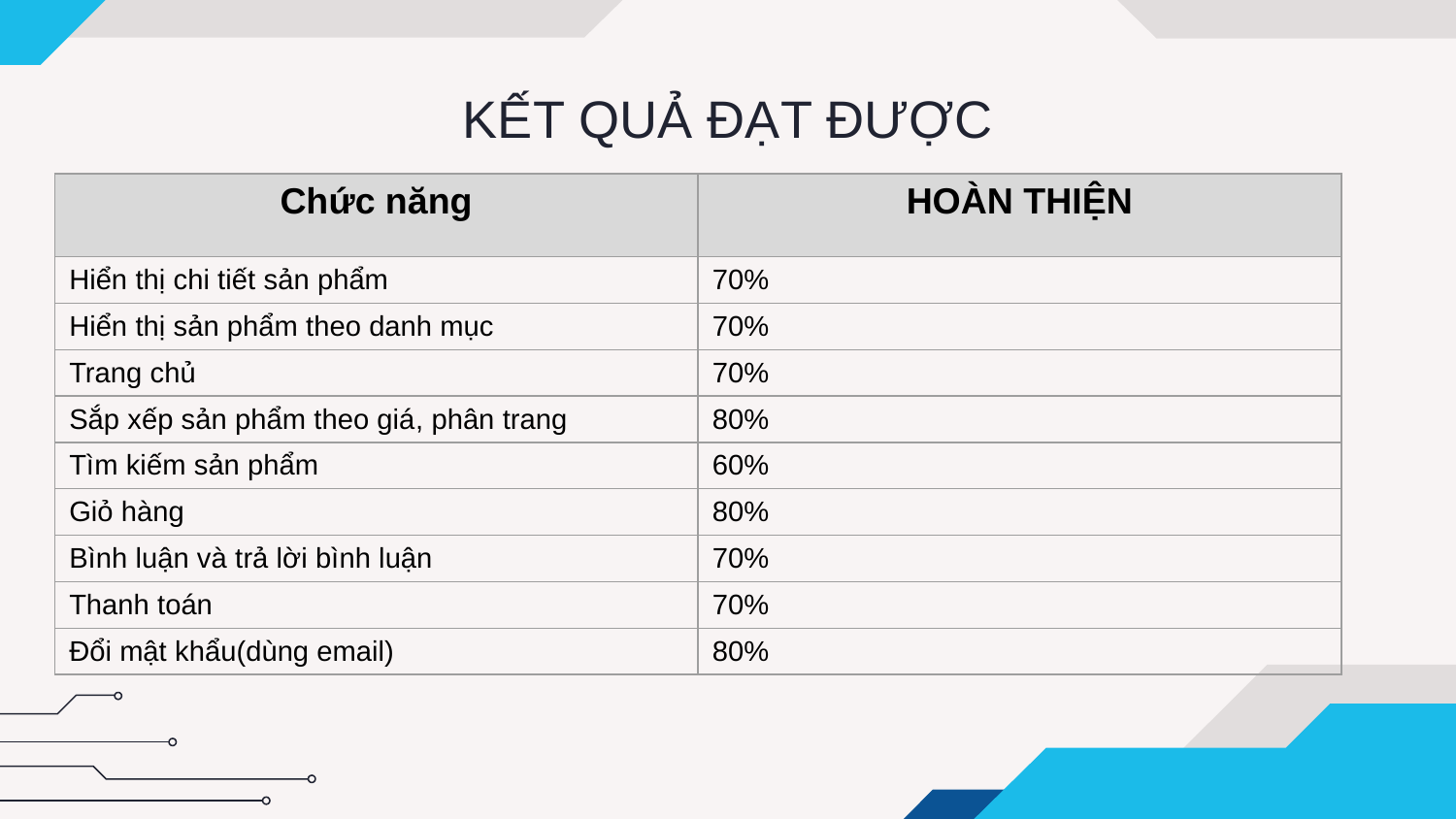

# KẾT QUẢ ĐẠT ĐƯỢC
| Chức năng | HOÀN THIỆN |
| --- | --- |
| Hiển thị chi tiết sản phẩm | 70% |
| Hiển thị sản phẩm theo danh mục | 70% |
| Trang chủ | 70% |
| Sắp xếp sản phẩm theo giá, phân trang | 80% |
| Tìm kiếm sản phẩm | 60% |
| Giỏ hàng | 80% |
| Bình luận và trả lời bình luận | 70% |
| Thanh toán | 70% |
| Đổi mật khẩu(dùng email) | 80% |